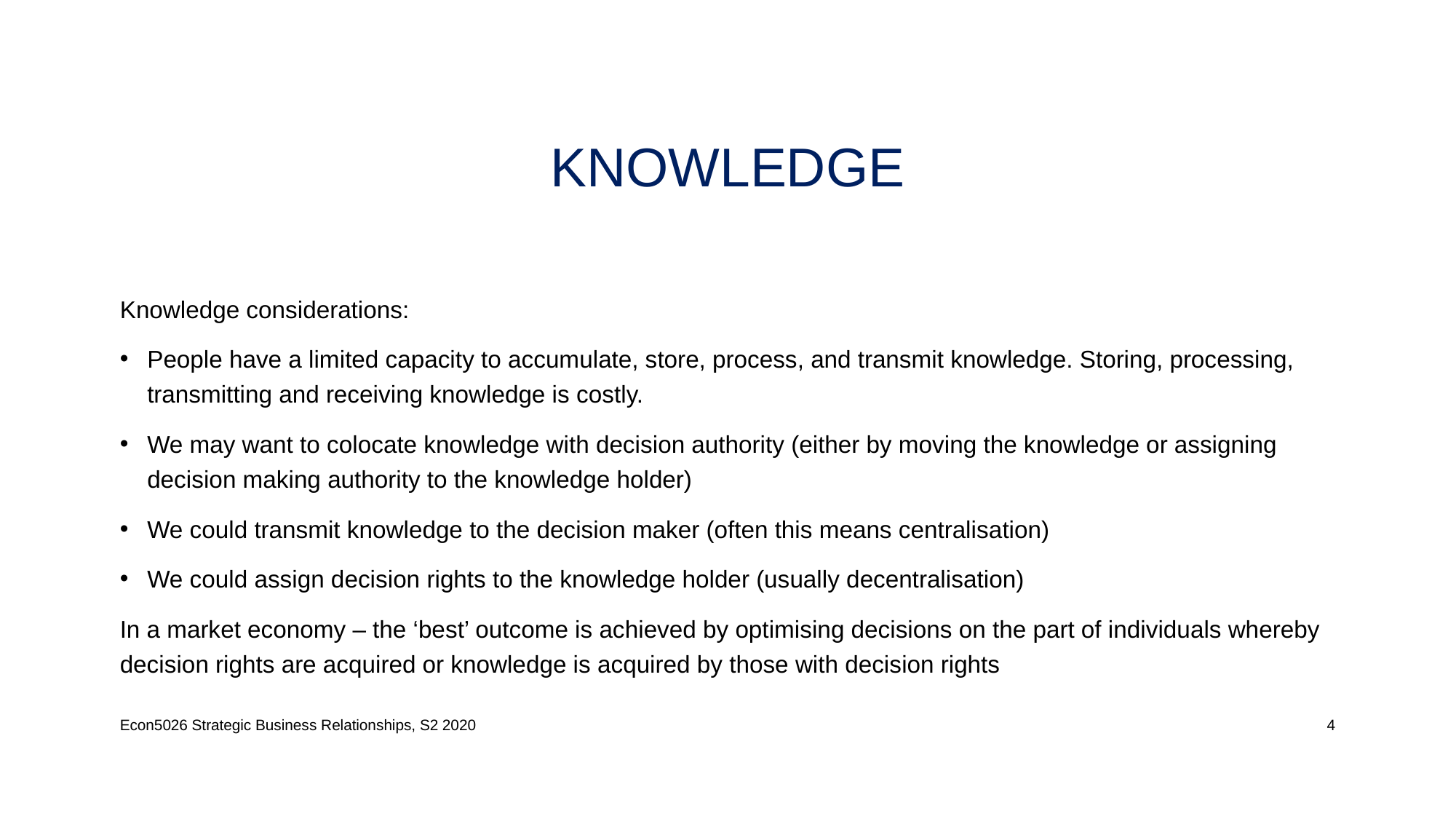

# Knowledge
Knowledge considerations:
People have a limited capacity to accumulate, store, process, and transmit knowledge. Storing, processing, transmitting and receiving knowledge is costly.
We may want to colocate knowledge with decision authority (either by moving the knowledge or assigning decision making authority to the knowledge holder)
We could transmit knowledge to the decision maker (often this means centralisation)
We could assign decision rights to the knowledge holder (usually decentralisation)
In a market economy – the ‘best’ outcome is achieved by optimising decisions on the part of individuals whereby decision rights are acquired or knowledge is acquired by those with decision rights

Econ5026 Strategic Business Relationships, S2 2020
4